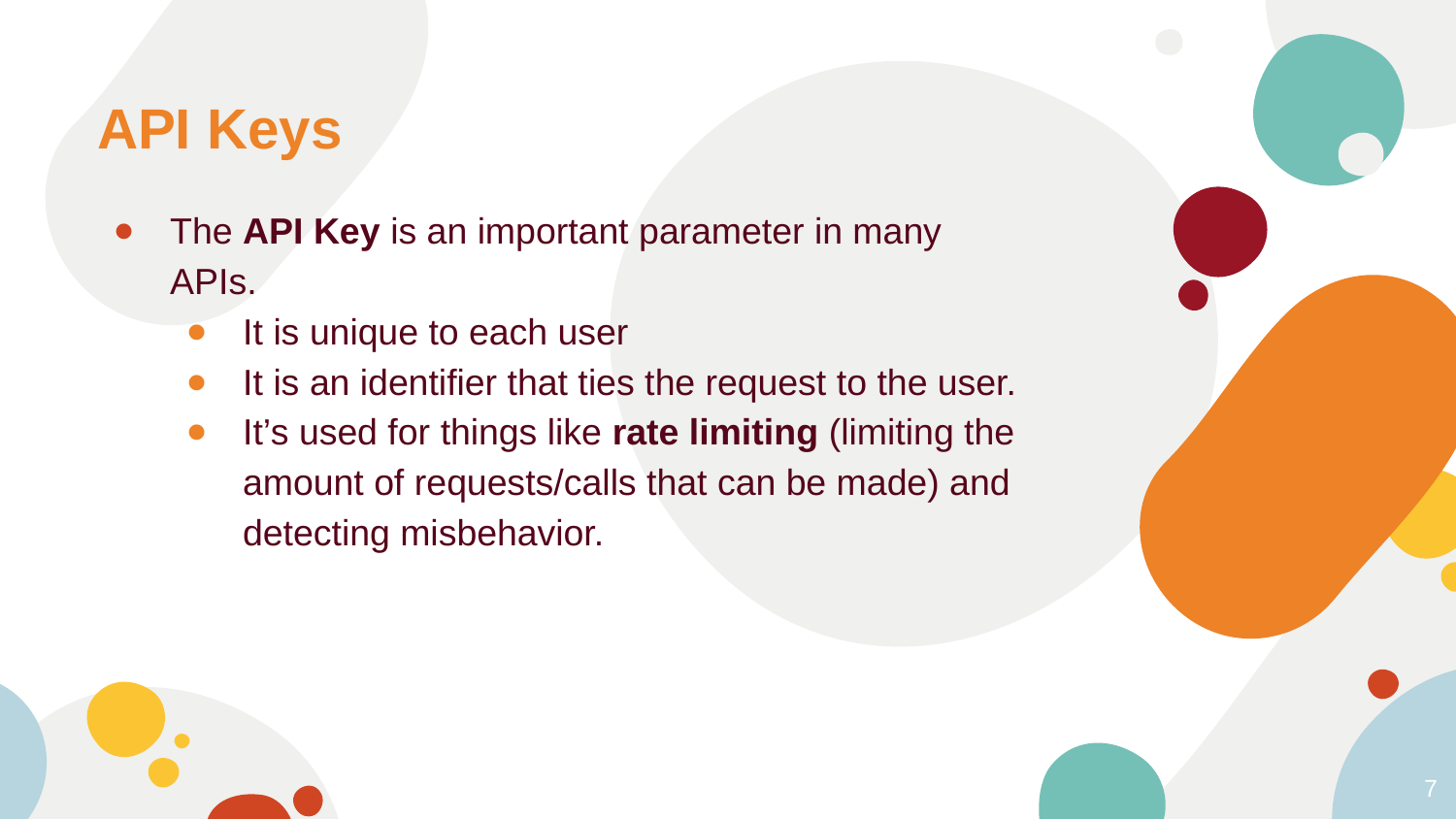

# API Keys
The API Key is an important parameter in many APIs.
It is unique to each user
It is an identifier that ties the request to the user.
It’s used for things like rate limiting (limiting the amount of requests/calls that can be made) and detecting misbehavior.
7